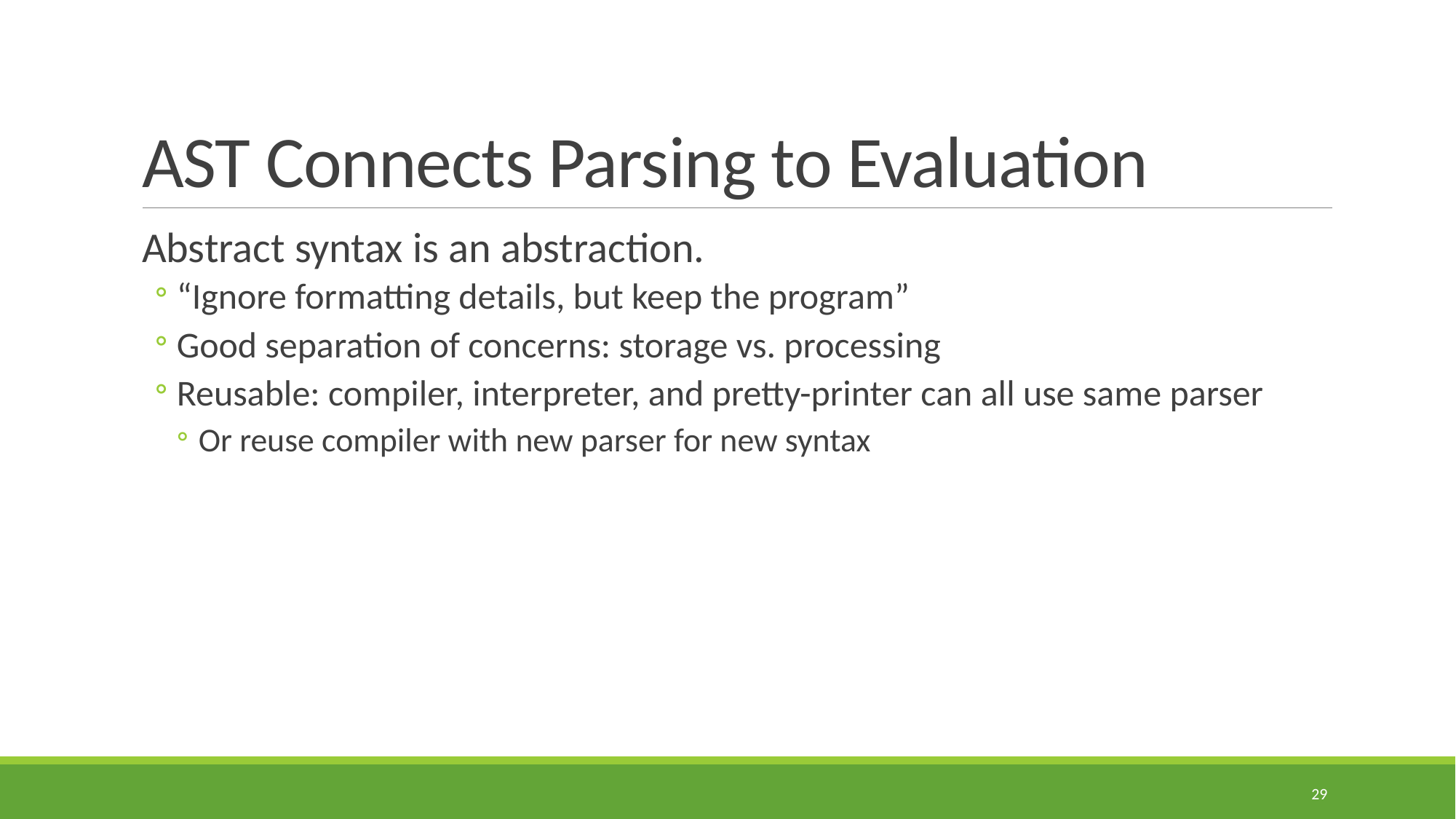

# AST Connects Parsing to Evaluation
Abstract syntax is an abstraction.
“Ignore formatting details, but keep the program”
Good separation of concerns: storage vs. processing
Reusable: compiler, interpreter, and pretty-printer can all use same parser
Or reuse compiler with new parser for new syntax
29